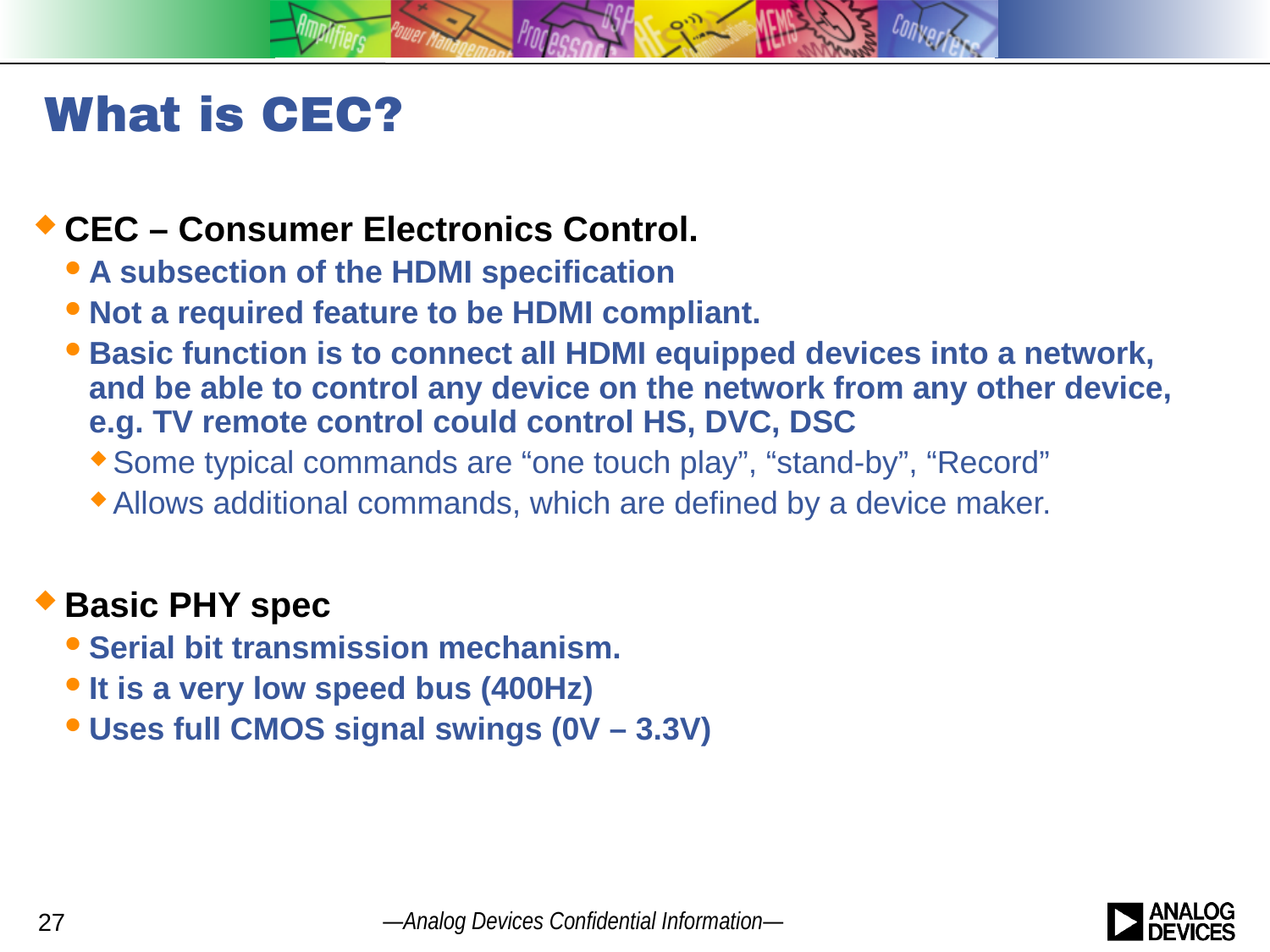

# What is CEC?
CEC – Consumer Electronics Control.
A subsection of the HDMI specification
Not a required feature to be HDMI compliant.
Basic function is to connect all HDMI equipped devices into a network, and be able to control any device on the network from any other device, e.g. TV remote control could control HS, DVC, DSC
Some typical commands are “one touch play”, “stand-by”, “Record”
Allows additional commands, which are defined by a device maker.

Basic PHY spec
Serial bit transmission mechanism.
It is a very low speed bus (400Hz)
Uses full CMOS signal swings (0V – 3.3V)

27